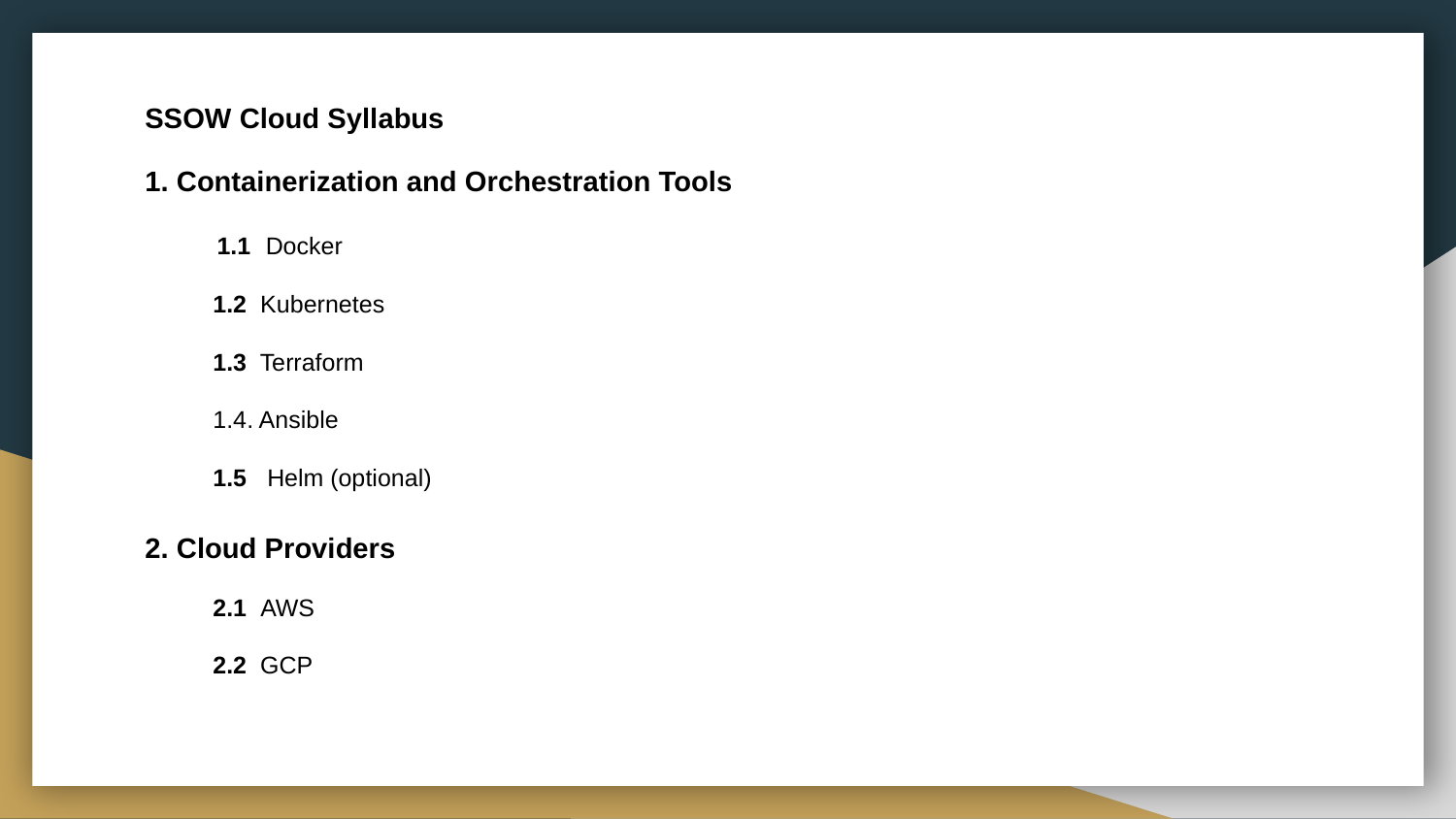

SSOW Cloud Syllabus
1. Containerization and Orchestration Tools
         1.1  Docker
          1.2  Kubernetes
          1.3  Terraform
          1.4. Ansible
          1.5   Helm (optional)
2. Cloud Providers
          2.1  AWS
          2.2  GCP